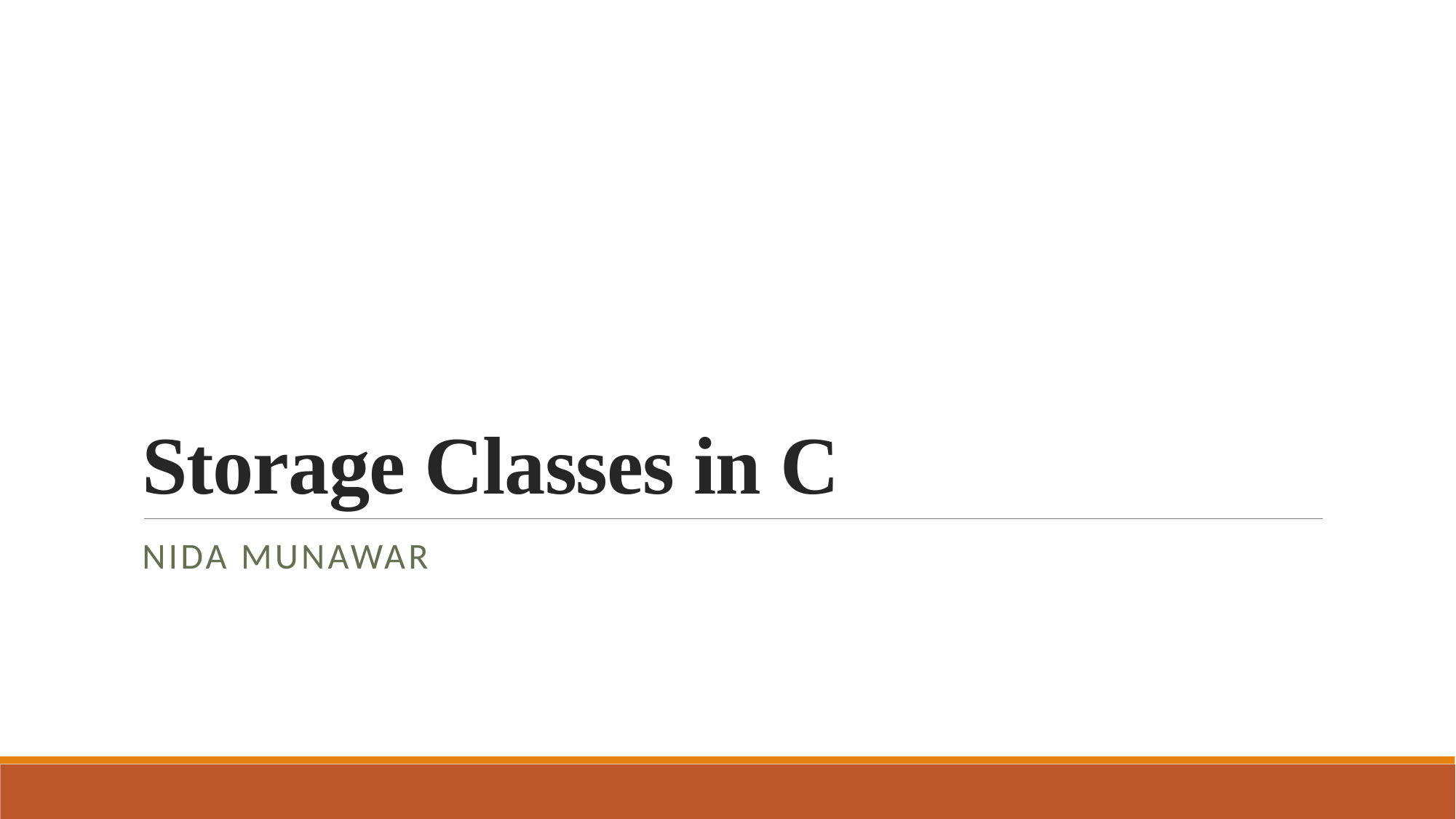

# Storage Classes in C
Nida Munawar